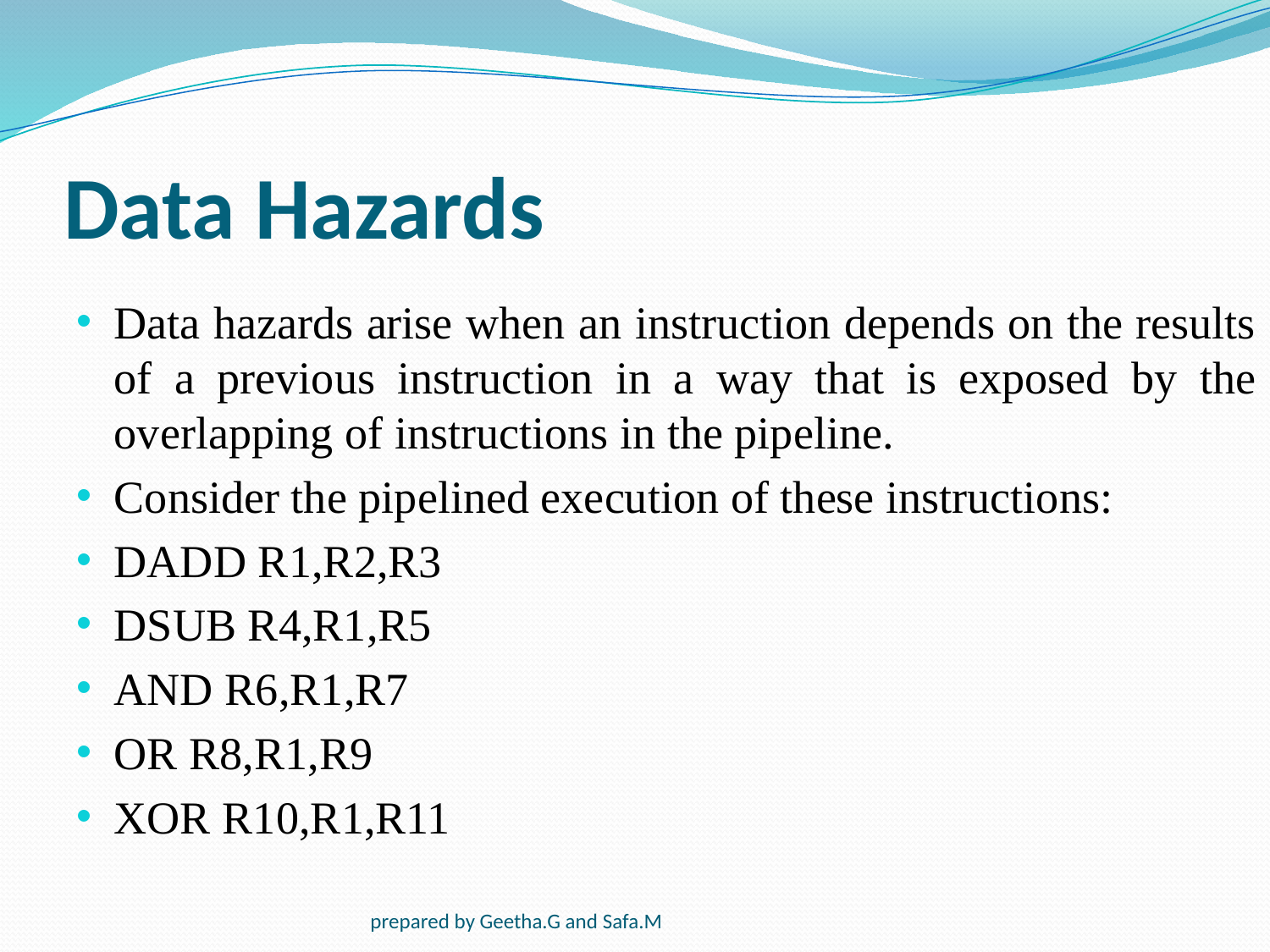

# Data Hazards

Data hazards arise when an instruction depends on the results of a previous instruction in a way that is exposed by the overlapping of instructions in the pipeline.
Consider the pipelined execution of these instructions:
DADD R1,R2,R3
DSUB R4,R1,R5
AND R6,R1,R7
OR R8,R1,R9
XOR R10,R1,R11

prepared by Geetha.G and Safa.M